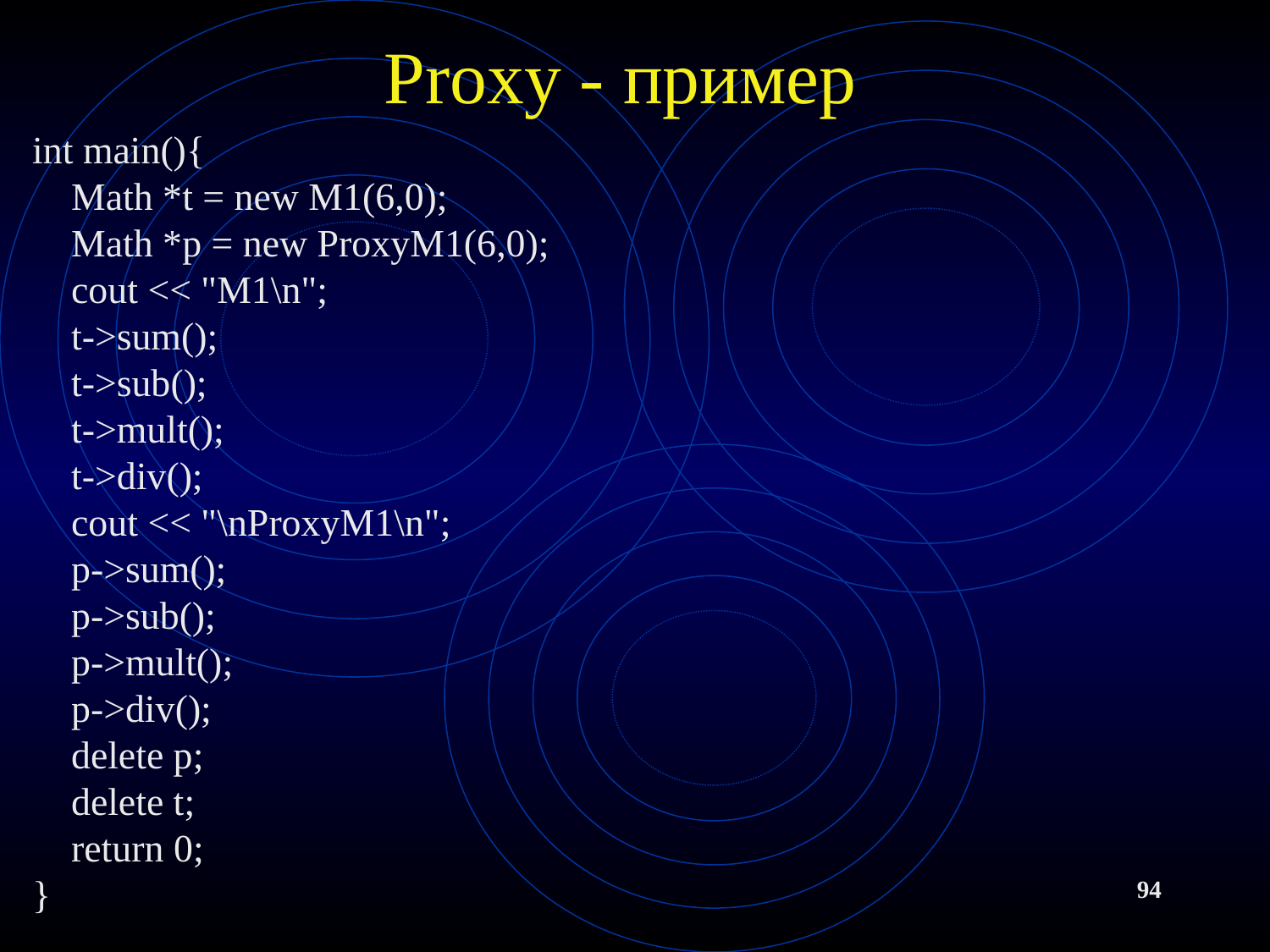

# Proxy - пример
int main(){
    Math *t = new M1(6,0);
    Math *p = new ProxyM1(6,0);
    cout << "M1\n";
    t->sum();
    t->sub();
    t->mult();
    t->div();
    cout << "\nProxyM1\n";
    p->sum();
    p->sub();
    p->mult();
    p->div();
    delete p;
    delete t;
    return 0;
}

94